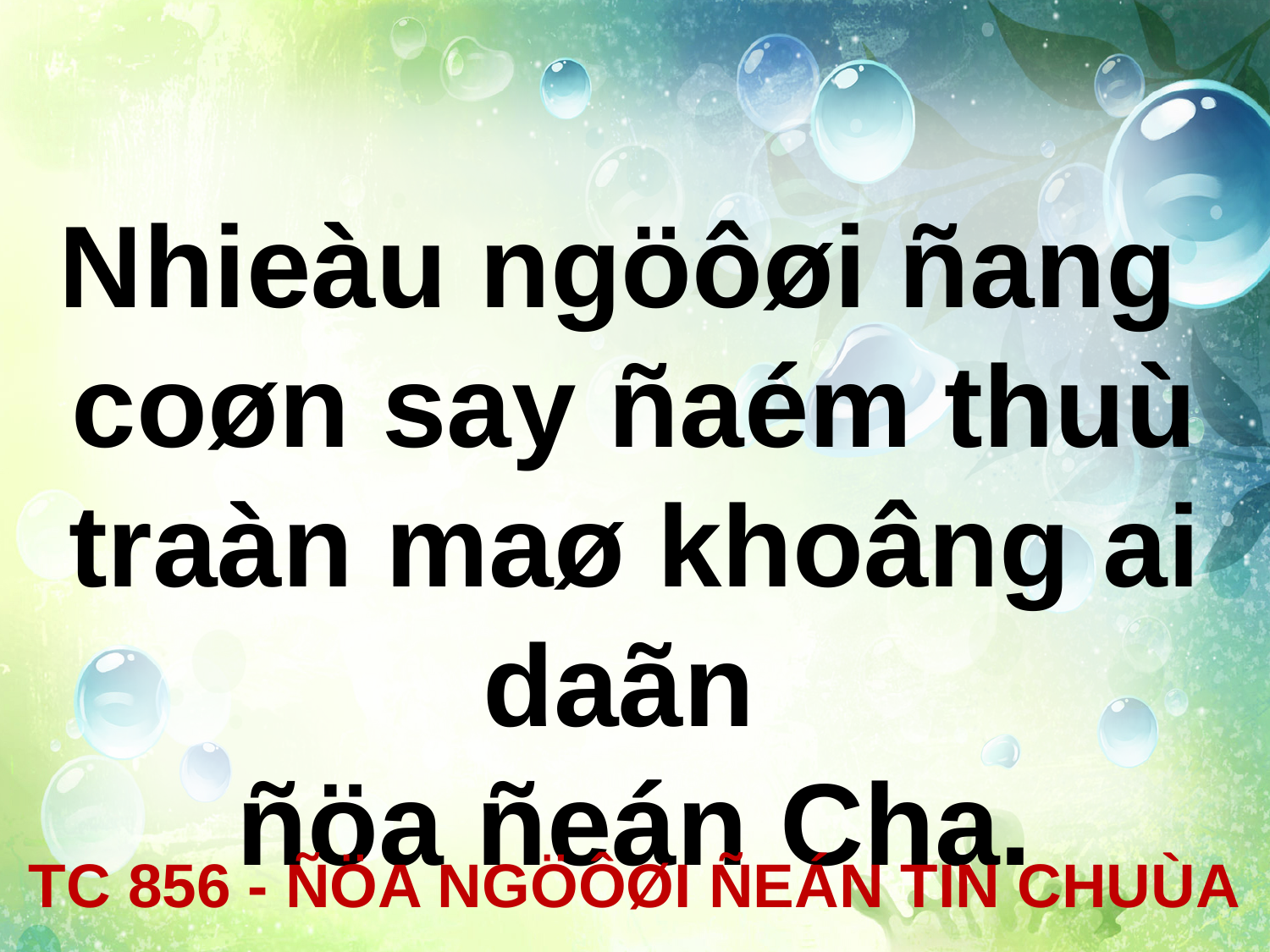

Nhieàu ngöôøi ñang
coøn say ñaém thuù traàn maø khoâng ai daãn
ñöa ñeán Cha.
TC 856 - ÑÖA NGÖÔØI ÑEÁN TIN CHUÙA